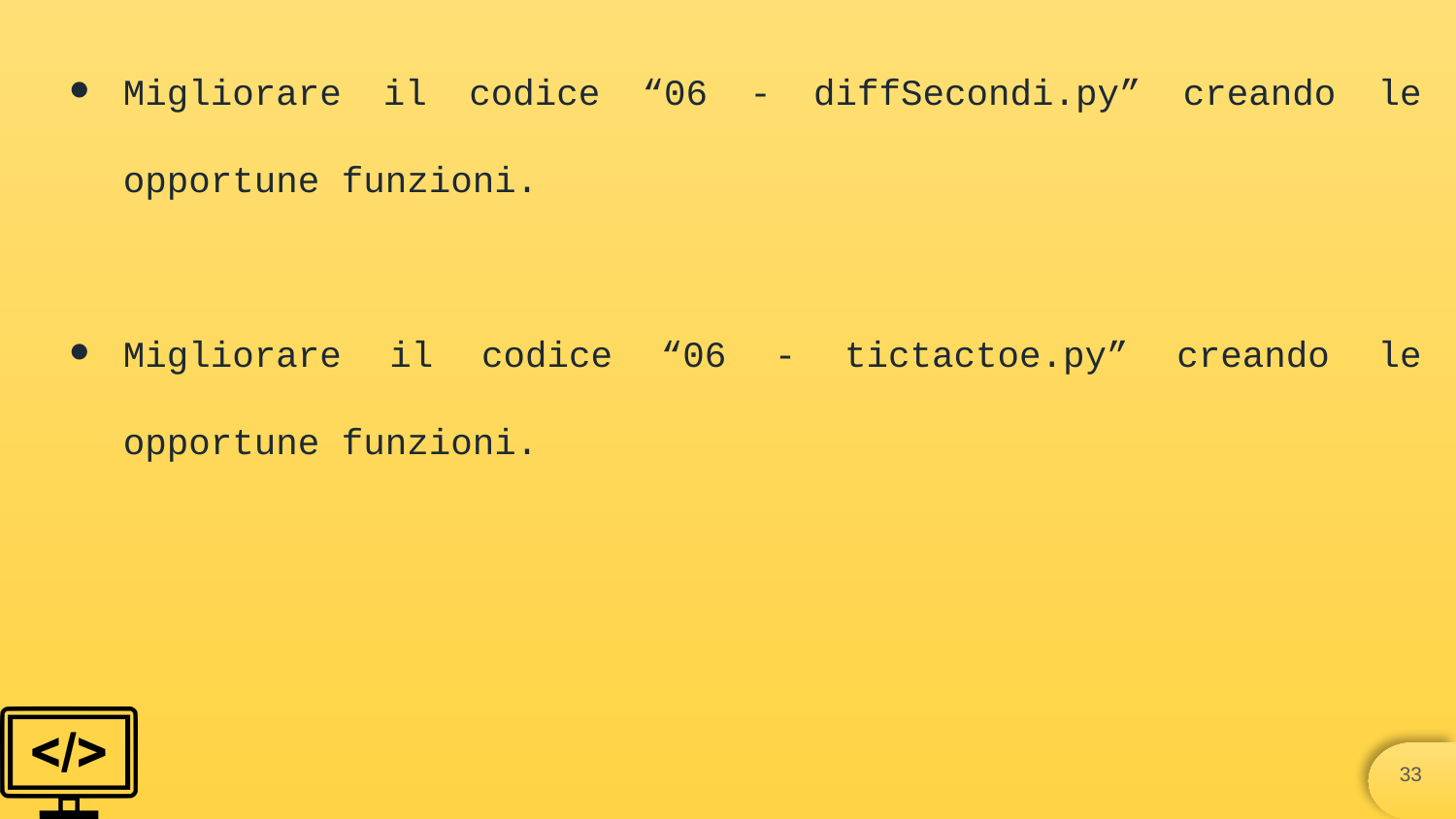

Migliorare il codice “06 - diffSecondi.py” creando le opportune funzioni.

Migliorare il codice “06 - tictactoe.py” creando le opportune funzioni.
33